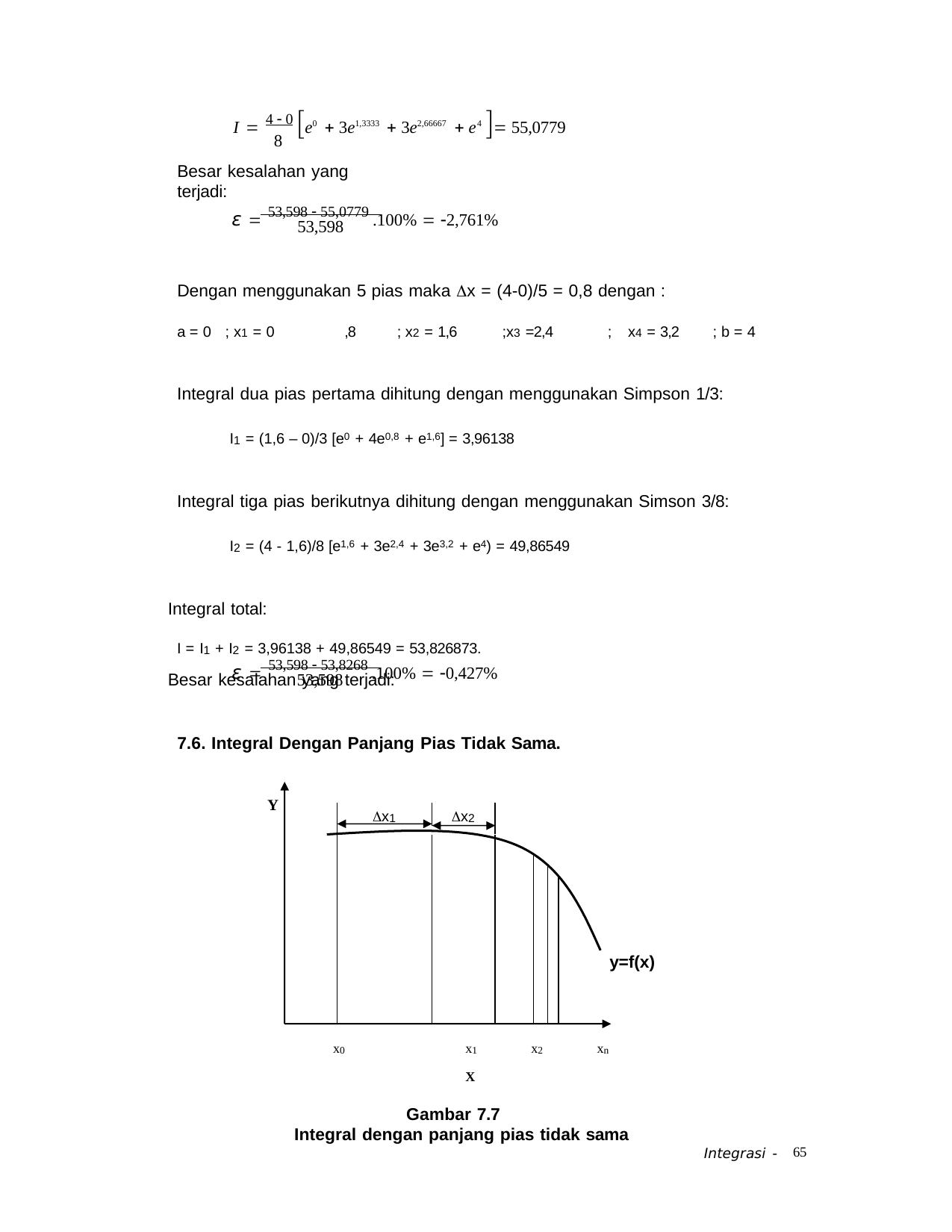

I = 4 − 0 [e0 + 3e1,3333 + 3e2,66667 + e4 ]= 55,0779
8
Besar kesalahan yang terjadi:
ε = 53,598 − 55,0779 .100% = −2,761%
53,598

Dengan menggunakan 5 pias maka Δx = (4-0)/5 = 0,8 dengan :
a = 0  ; x1 = 0	,8	; x2 = 1,6	;x3 =2,4	;  x4 = 3,2	; b = 4

Integral dua pias pertama dihitung dengan menggunakan Simpson 1/3: I1 = (1,6 – 0)/3 [e0 + 4e0,8 + e1,6] = 3,96138

Integral tiga pias berikutnya dihitung dengan menggunakan Simson 3/8: I2 = (4 - 1,6)/8 [e1,6 + 3e2,4 + 3e3,2 + e4) = 49,86549

Integral total:
I = I1 + I2 = 3,96138 + 49,86549 = 53,826873.
Besar kesalahan yang terjadi:
ε = 53,598 − 53,8268 .100% = −0,427%
53,598

7.6. Integral Dengan Panjang Pias Tidak Sama.

Y
Δx1
Δx2
y=f(x)
x0	x1	x2	xn	X

Gambar 7.7
Integral dengan panjang pias tidak sama
65
Integrasi -